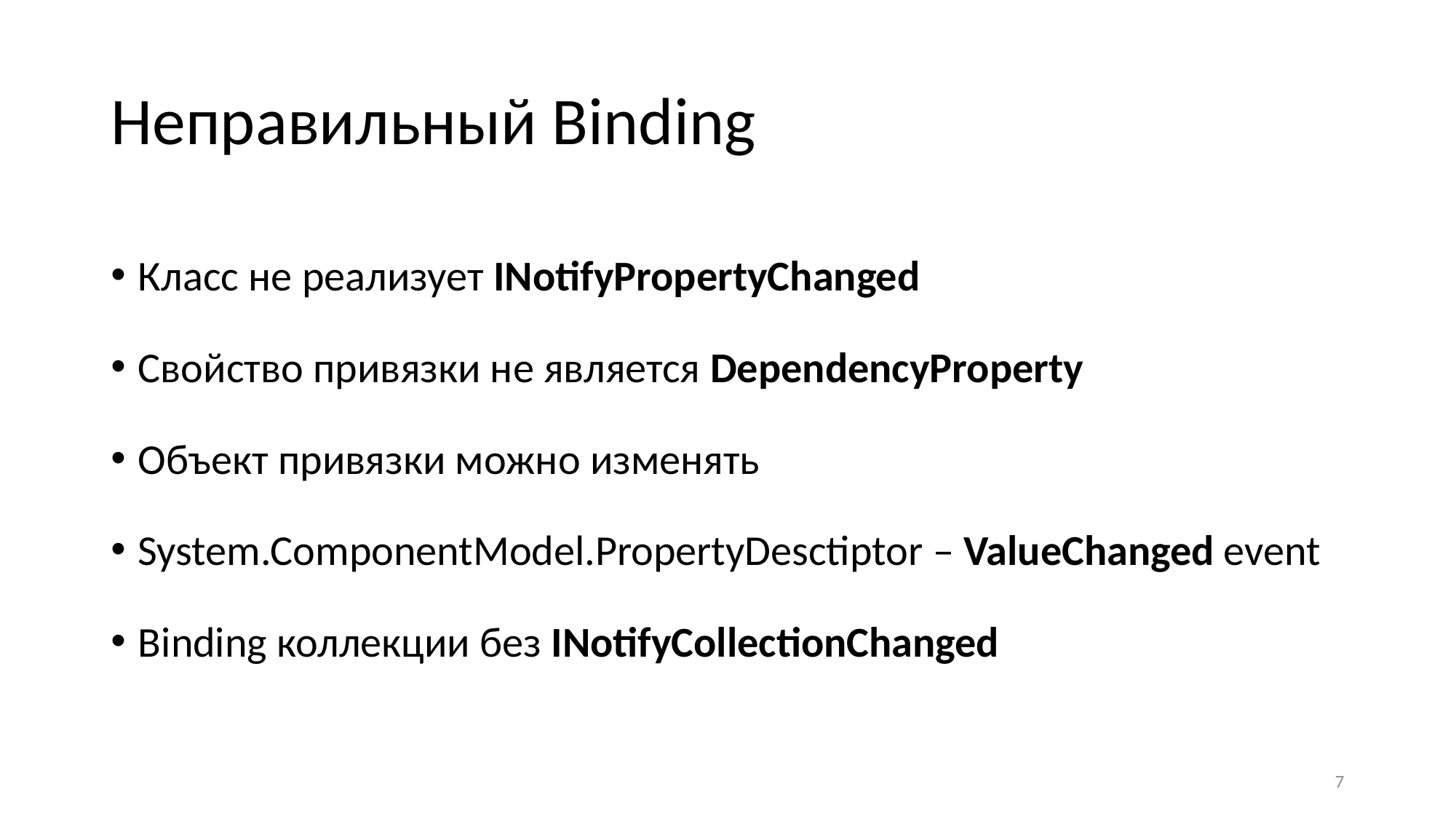

# Неправильный Binding
Класс не реализует INotifyPropertyChanged
Свойство привязки не является DependencyProperty
Объект привязки можно изменять
System.ComponentModel.PropertyDesctiptor – ValueChanged event
Binding коллекции без INotifyCollectionChanged

7